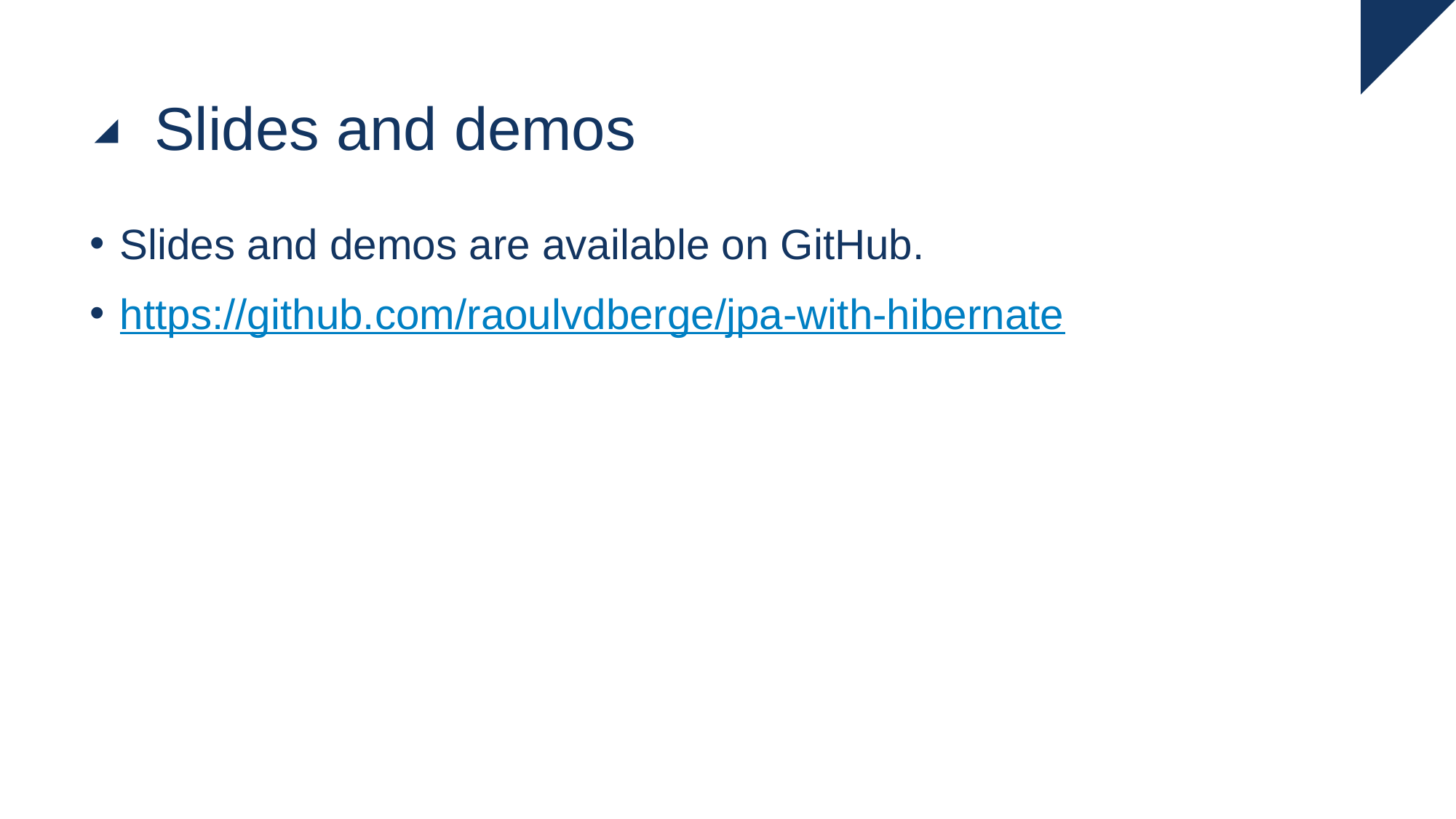

# Slides and demos
Slides and demos are available on GitHub.
https://github.com/raoulvdberge/jpa-with-hibernate